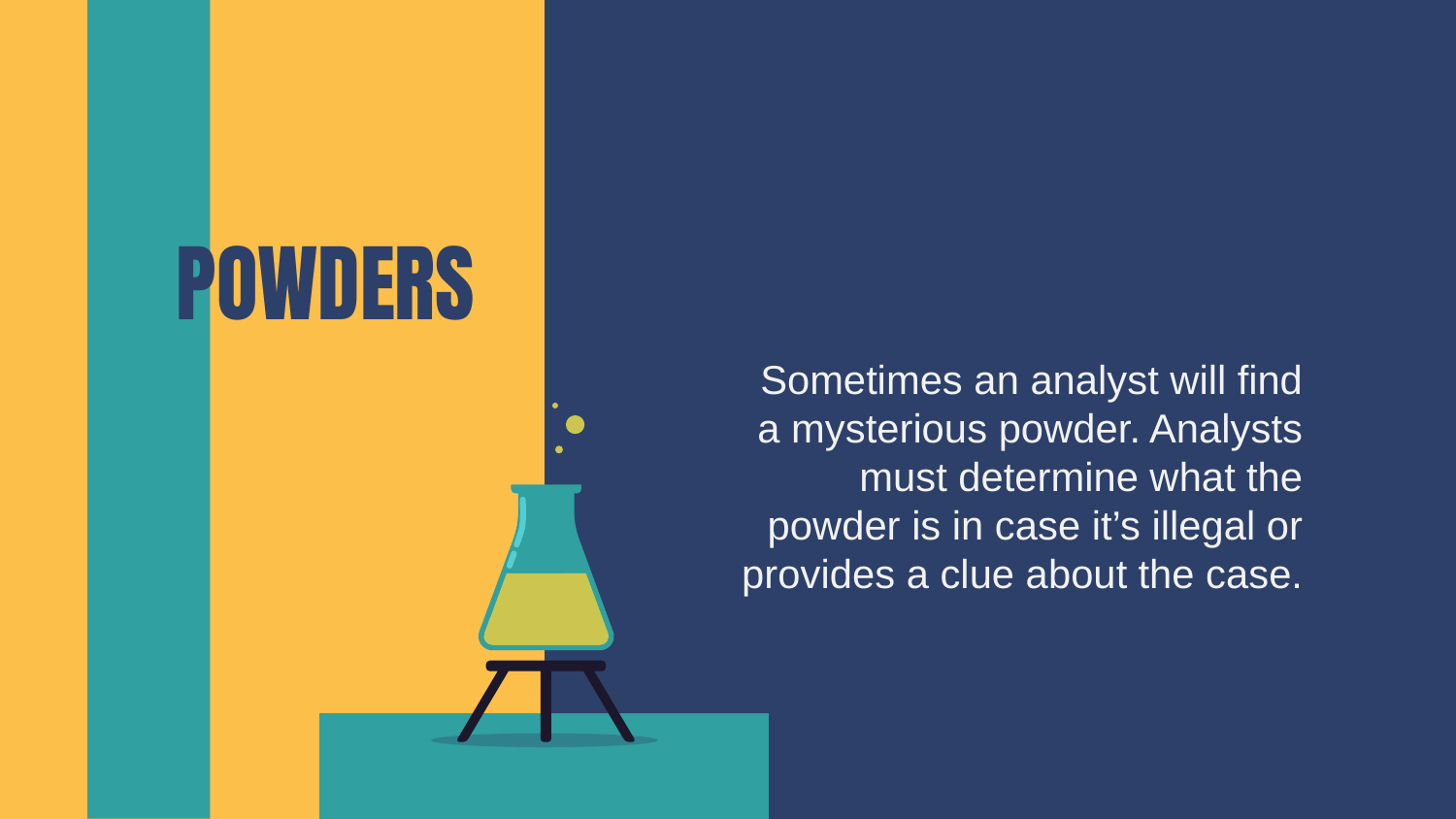

# POWDERS

Sometimes an analyst will find a mysterious powder. Analysts must determine what the powder is in case it’s illegal or provides a clue about the case.